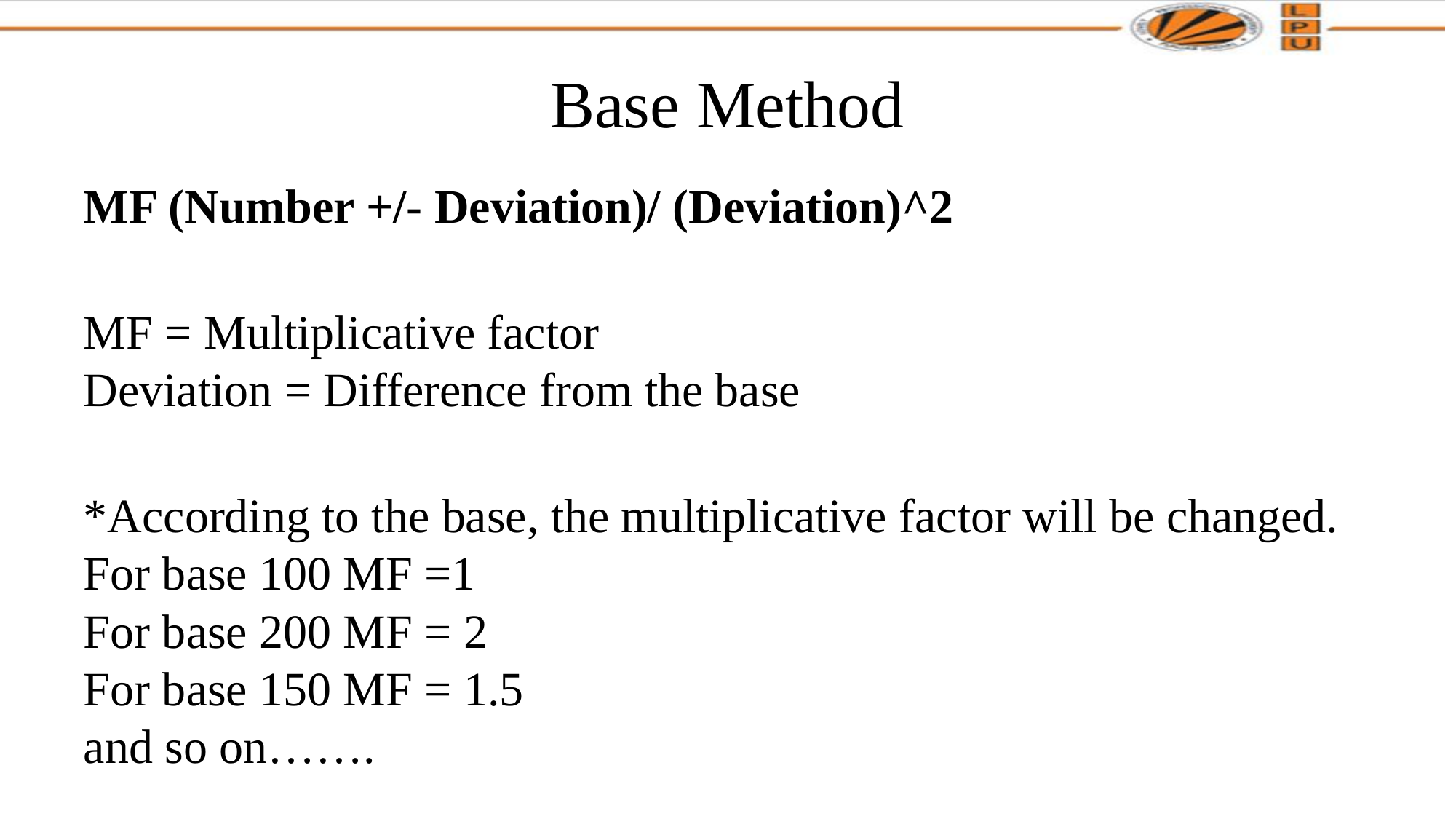

# Base Method
MF (Number +/- Deviation)/ (Deviation)^2

MF = Multiplicative factor
Deviation = Difference from the base

*According to the base, the multiplicative factor will be changed.
For base 100 MF =1
For base 200 MF = 2
For base 150 MF = 1.5
and so on…….